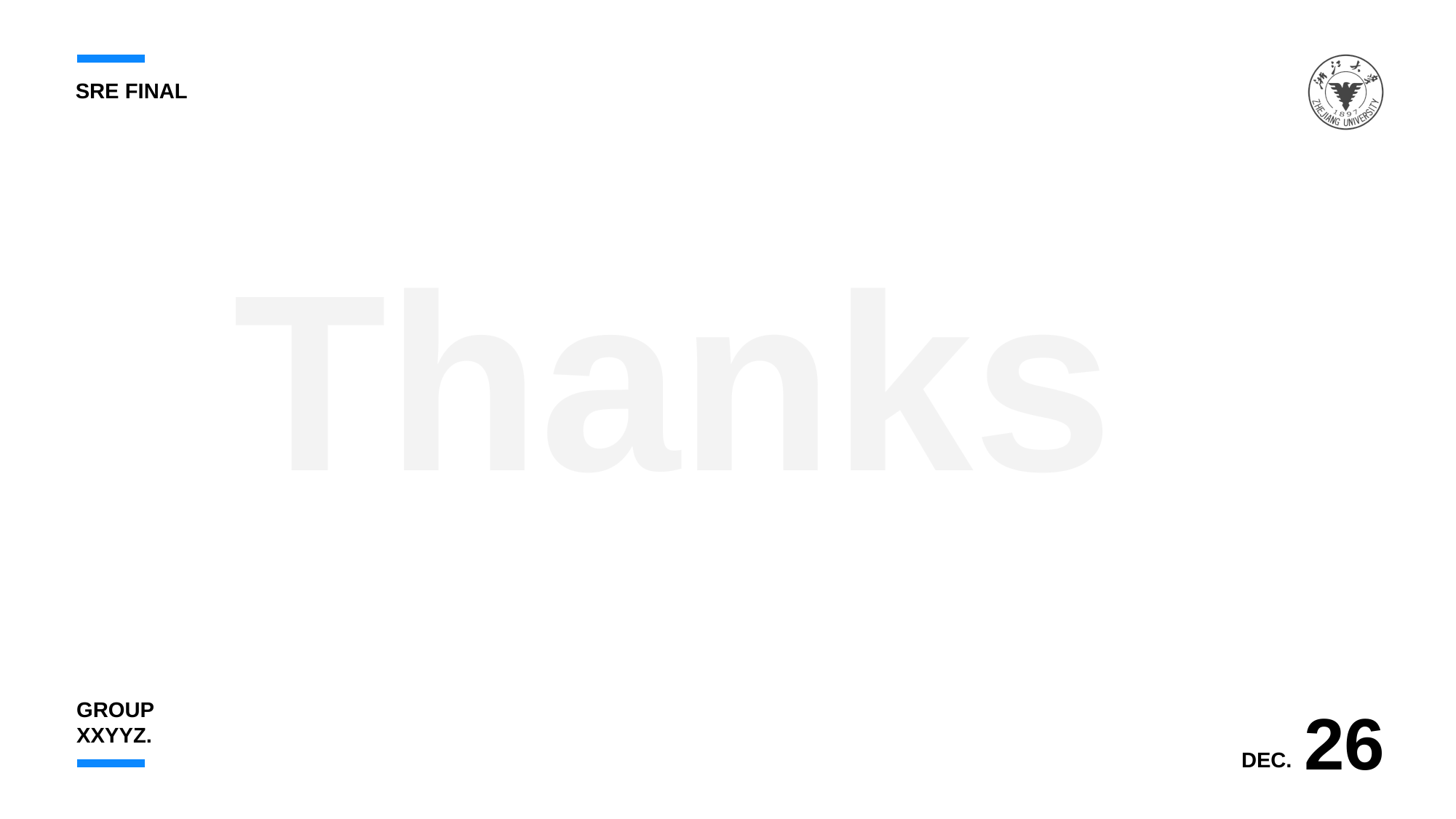

SRE FINAL
Thanks
GROUP
XXYYZ.
26
DEC.